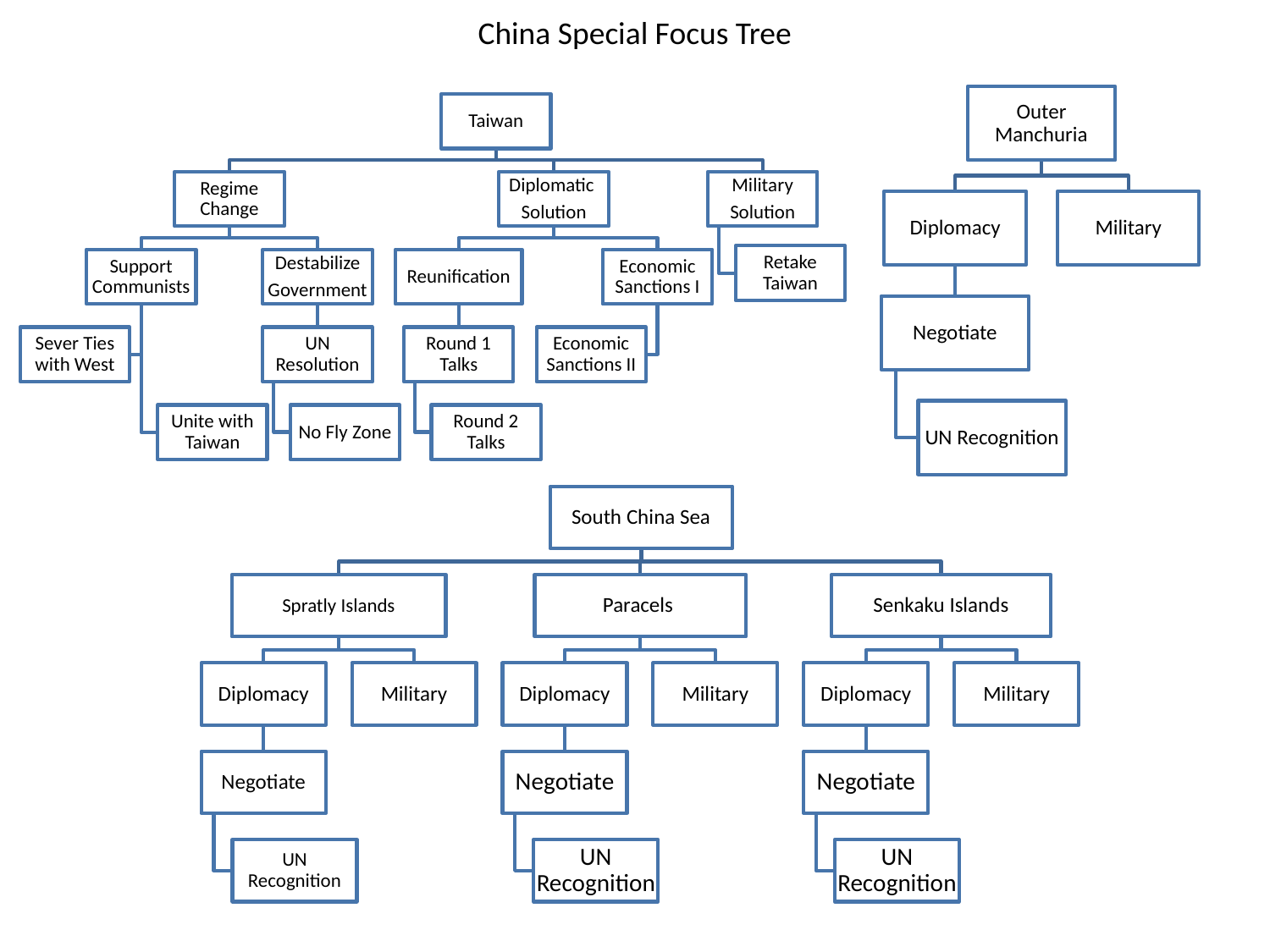

China Special Focus Tree
Taiwan
Regime Change
Support Communists
Unite with Taiwan
Sever Ties with West
Destabilize
Government
UN Resolution
No Fly Zone
Diplomatic
Solution
Reunification
Round 1 Talks
Round 2 Talks
Economic Sanctions I
Economic Sanctions II
Military
Solution
Retake Taiwan
Outer Manchuria
Diplomacy
Negotiate
UN Recognition
Military
South China Sea
Spratly Islands
Diplomacy
Negotiate
UN Recognition
Military
Paracels
Diplomacy
Negotiate
UN Recognition
Military
Senkaku Islands
Diplomacy
Negotiate
UN Recognition
Military